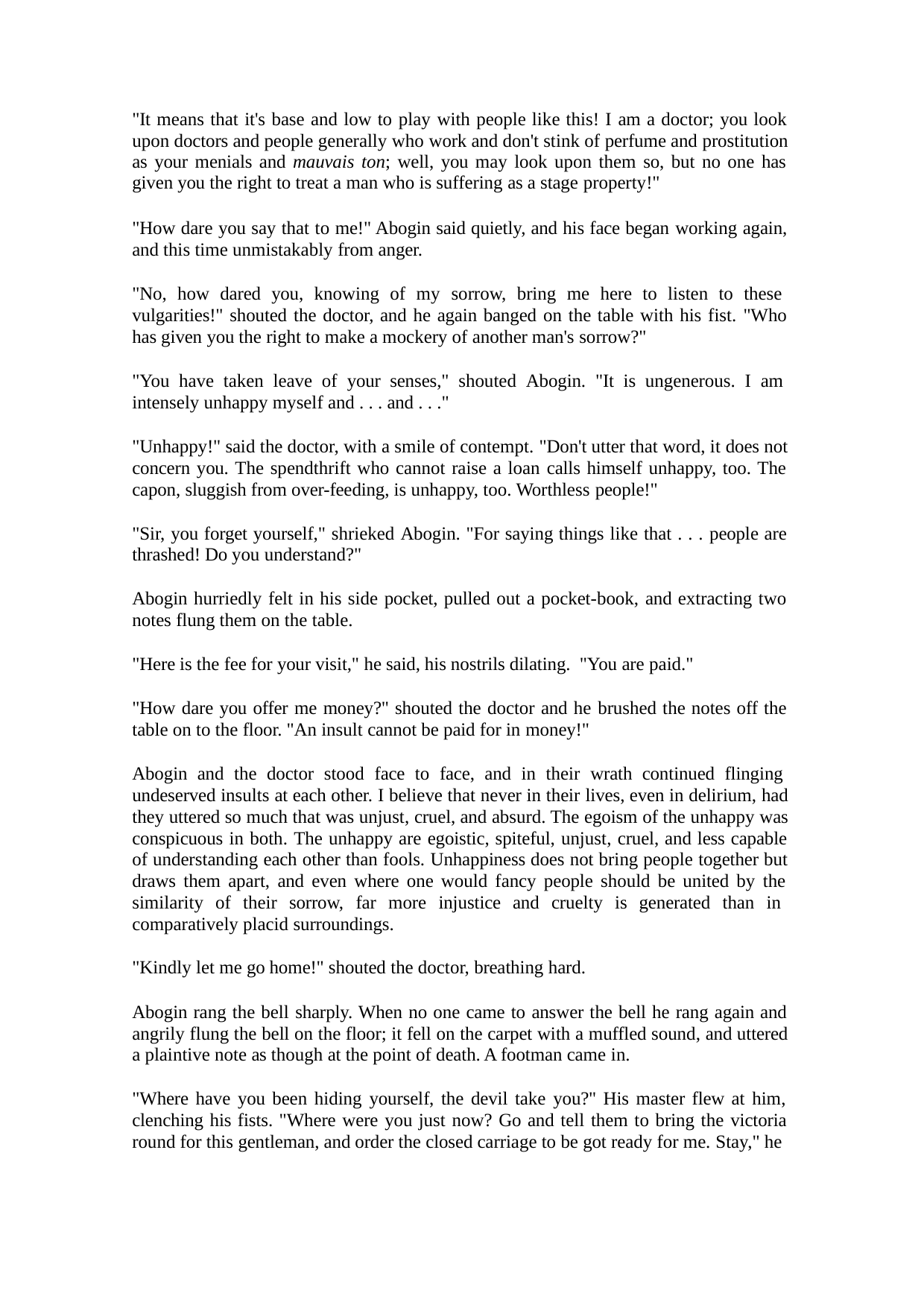

"It means that it's base and low to play with people like this! I am a doctor; you look  upon doctors and people generally who work and don't stink of perfume and prostitution  as your menials and mauvais ton; well, you may look upon them so, but no one has  given you the right to treat a man who is suffering as a stage property!"

"How dare you say that to me!" Abogin said quietly, and his face began working again,  and this time unmistakably from anger.

"No, how dared you, knowing of my sorrow, bring me here to listen to these  vulgarities!" shouted the doctor, and he again banged on the table with his fist. "Who  has given you the right to make a mockery of another man's sorrow?"

"You have taken leave of your senses," shouted Abogin. "It is ungenerous. I am  intensely unhappy myself and . . . and . . ."

"Unhappy!" said the doctor, with a smile of contempt. "Don't utter that word, it does not  concern you. The spendthrift who cannot raise a loan calls himself unhappy, too. The  capon, sluggish from over-feeding, is unhappy, too. Worthless people!"

"Sir, you forget yourself," shrieked Abogin. "For saying things like that . . . people are  thrashed! Do you understand?"

Abogin hurriedly felt in his side pocket, pulled out a pocket-book, and extracting two  notes flung them on the table.

"Here is the fee for your visit," he said, his nostrils dilating.  "You are paid."

"How dare you offer me money?" shouted the doctor and he brushed the notes off the  table on to the floor. "An insult cannot be paid for in money!"

Abogin and the doctor stood face to face, and in their wrath continued flinging  undeserved insults at each other. I believe that never in their lives, even in delirium, had  they uttered so much that was unjust, cruel, and absurd. The egoism of the unhappy was  conspicuous in both. The unhappy are egoistic, spiteful, unjust, cruel, and less capable  of understanding each other than fools. Unhappiness does not bring people together but  draws them apart, and even where one would fancy people should be united by the  similarity of their sorrow, far more injustice and cruelty is generated than in  comparatively placid surroundings.

"Kindly let me go home!" shouted the doctor, breathing hard.

Abogin rang the bell sharply. When no one came to answer the bell he rang again and  angrily flung the bell on the floor; it fell on the carpet with a muffled sound, and uttered  a plaintive note as though at the point of death. A footman came in.

"Where have you been hiding yourself, the devil take you?" His master flew at him,  clenching his fists. "Where were you just now? Go and tell them to bring the victoria  round for this gentleman, and order the closed carriage to be got ready for me. Stay," he